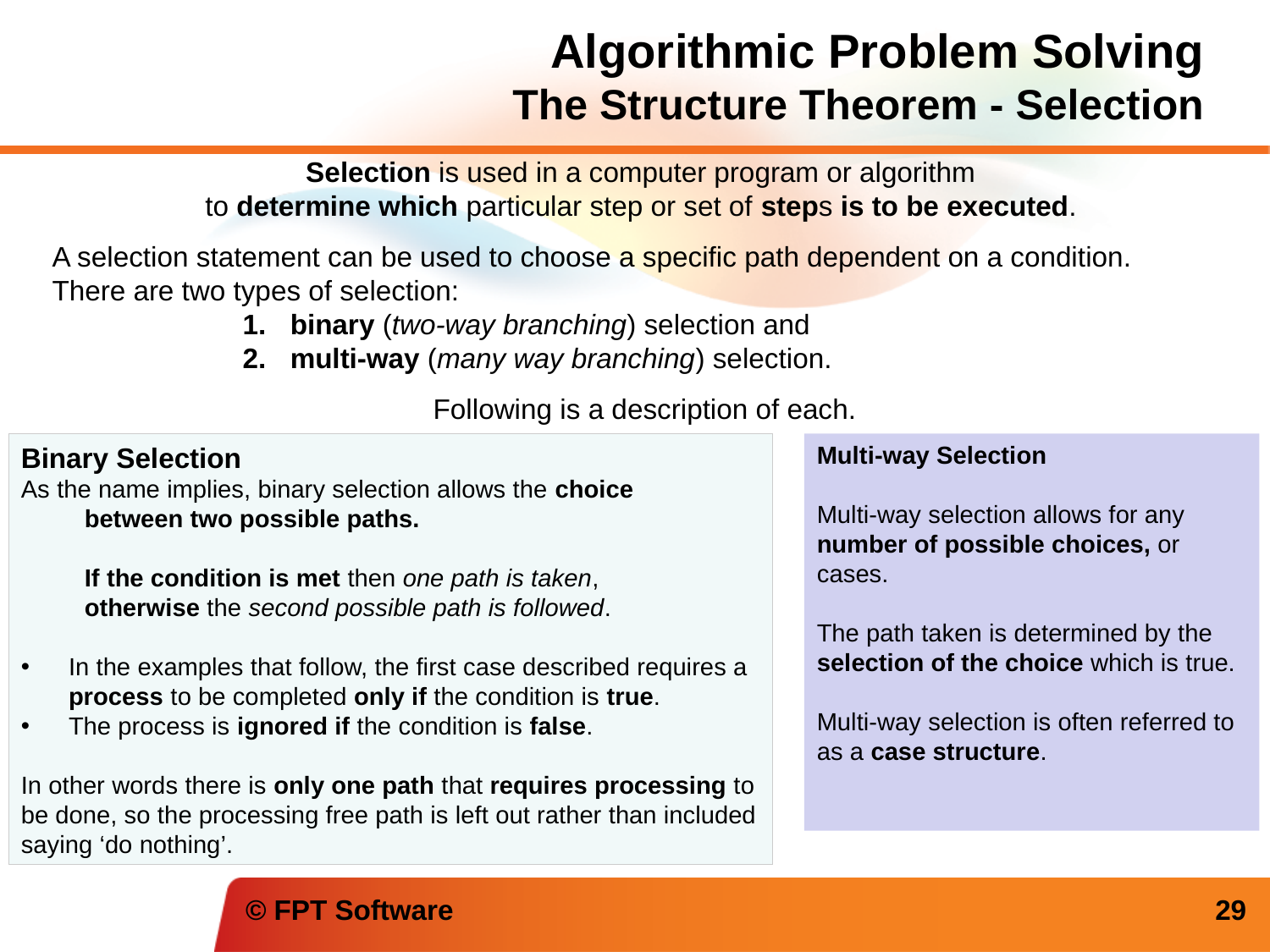

# Algorithmic Problem Solving The Structure Theorem - Selection
Selection is used in a computer program or algorithm
to determine which particular step or set of steps is to be executed.

A selection statement can be used to choose a specific path dependent on a condition.
There are two types of selection:
binary (two-way branching) selection and
multi-way (many way branching) selection.

Following is a description of each.
Binary Selection
As the name implies, binary selection allows the choice
between two possible paths.

If the condition is met then one path is taken,
otherwise the second possible path is followed.

In the examples that follow, the first case described requires a process to be completed only if the condition is true.
The process is ignored if the condition is false.

In other words there is only one path that requires processing to be done, so the processing free path is left out rather than included saying ‘do nothing’.
Multi-way Selection

Multi-way selection allows for any number of possible choices, or cases.

The path taken is determined by the selection of the choice which is true.

Multi-way selection is often referred to as a case structure.